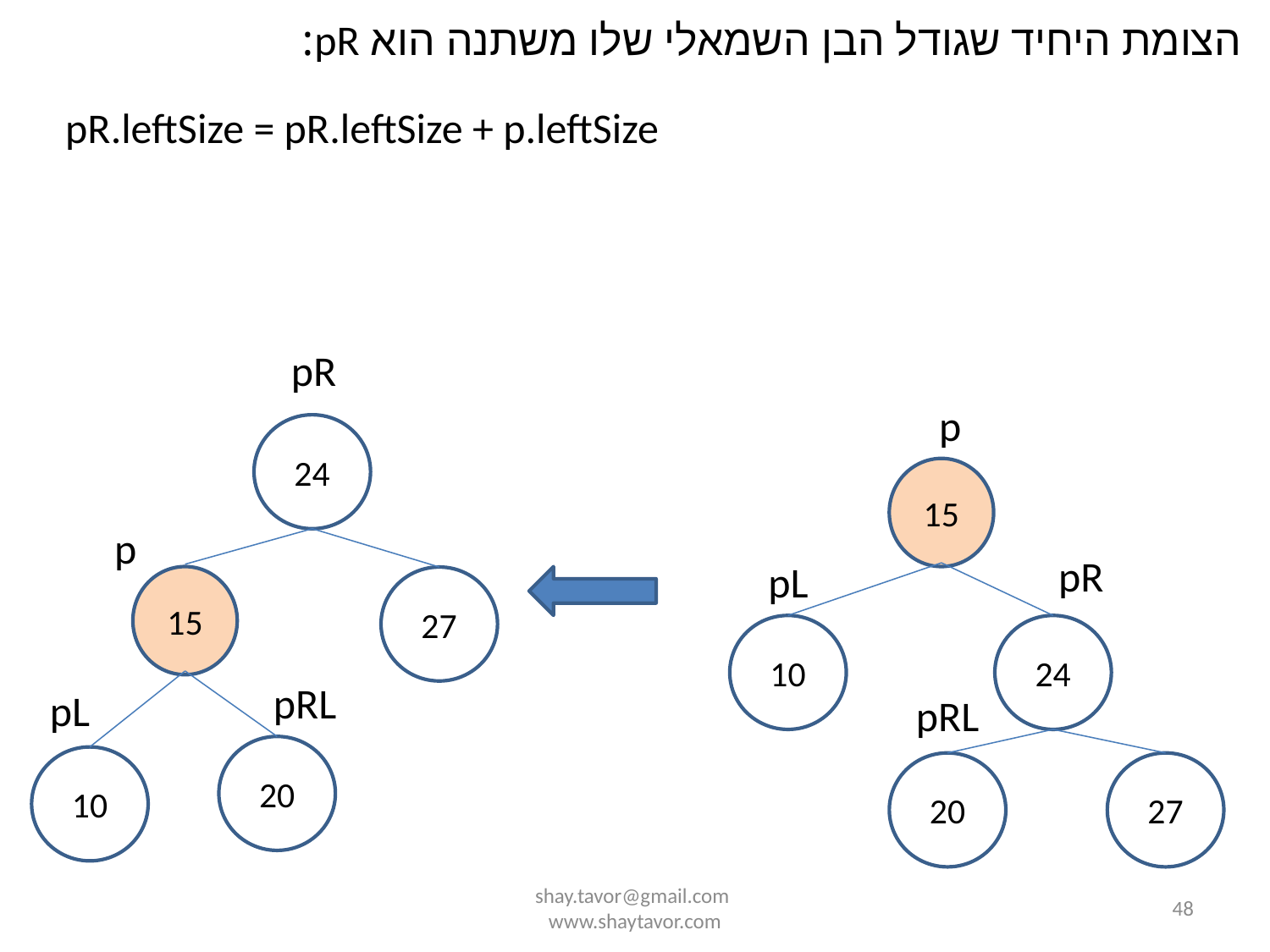

הצומת היחיד שגודל הבן השמאלי שלו משתנה הוא pR:
pR.leftSize = pR.leftSize + p.leftSize
pR
p
24
15
p
pR
pL
15

27
10
24
pRL
pL
pRL
20
10
20
27
shay.tavor@gmail.com
www.shaytavor.com
48